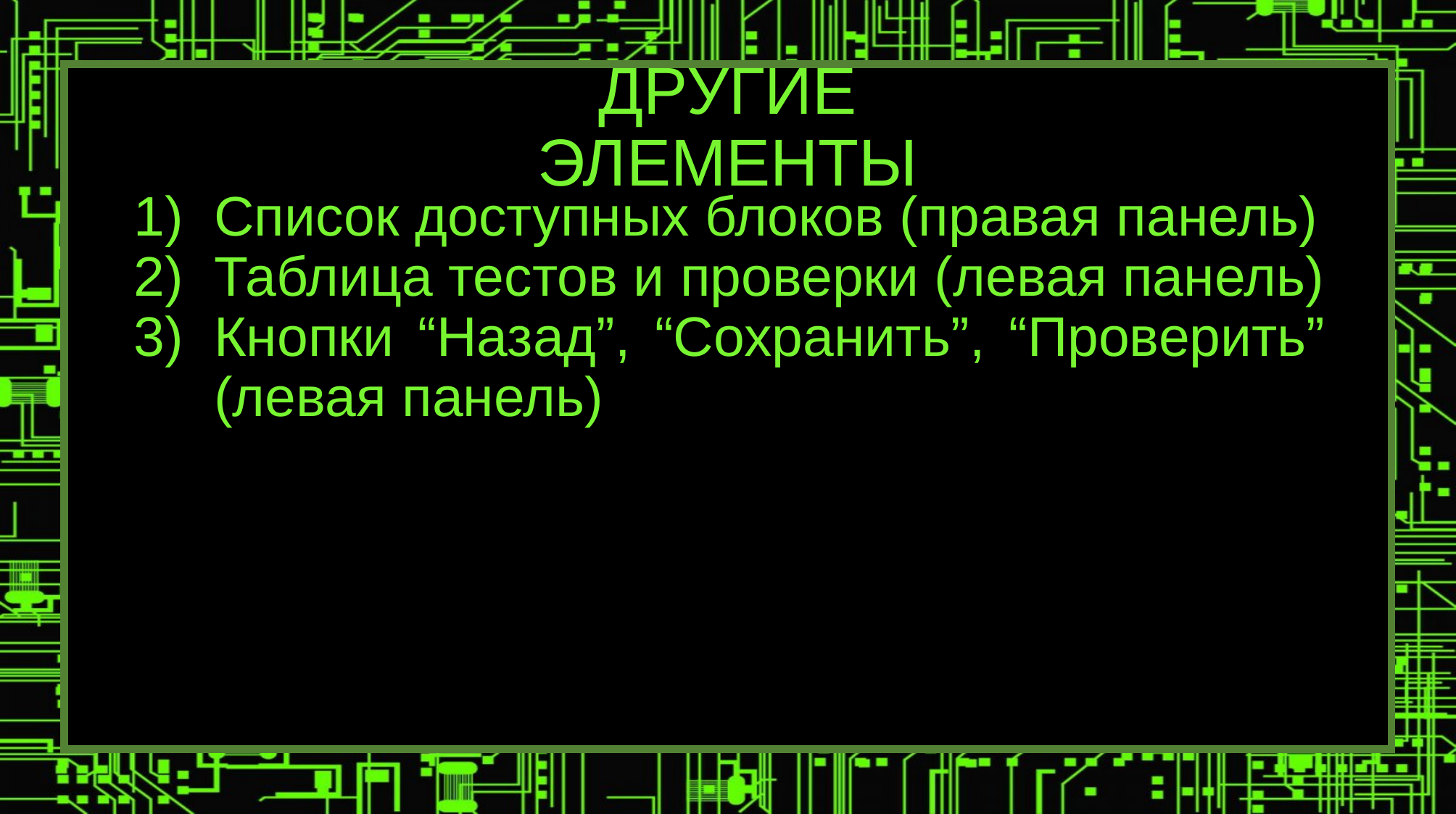

# ДРУГИЕ ЭЛЕМЕНТЫ

Список доступных блоков (правая панель)
Таблица тестов и проверки (левая панель)
Кнопки “Назад”, “Сохранить”, “Проверить” (левая панель)